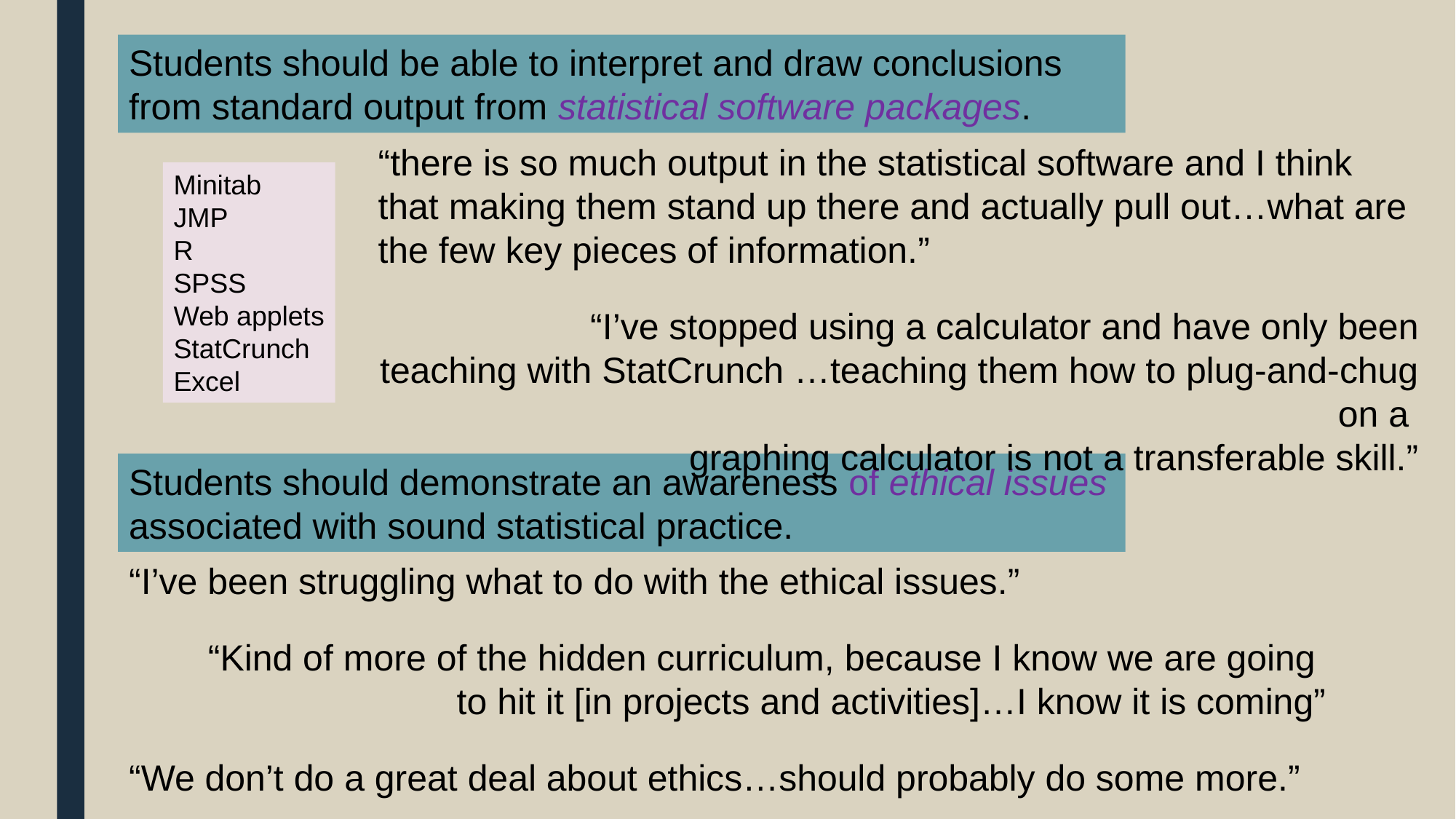

Students should be able to interpret and draw conclusions from standard output from statistical software packages.
“there is so much output in the statistical software and I think that making them stand up there and actually pull out…what are the few key pieces of information.”

	“I’ve stopped using a calculator and have only been teaching with StatCrunch …teaching them how to plug-and-chug on a
graphing calculator is not a transferable skill.”
Minitab
JMP
R
SPSS
Web applets
StatCrunch
Excel
Students should demonstrate an awareness of ethical issues associated with sound statistical practice.
“I’ve been struggling what to do with the ethical issues.”

“Kind of more of the hidden curriculum, because I know we are going
to hit it [in projects and activities]…I know it is coming”

“We don’t do a great deal about ethics…should probably do some more.”